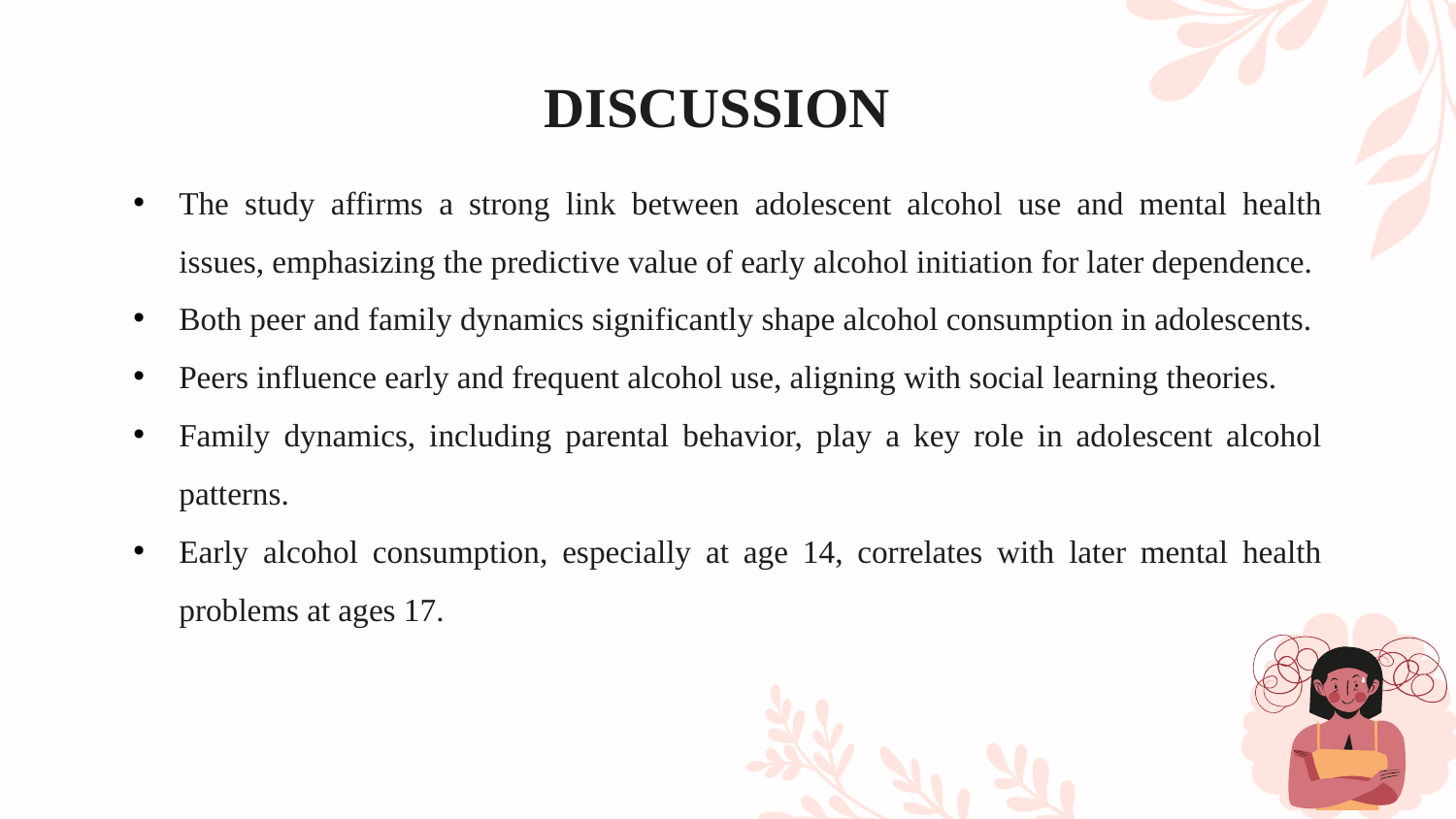

DISCUSSION
The study affirms a strong link between adolescent alcohol use and mental health issues, emphasizing the predictive value of early alcohol initiation for later dependence.
Both peer and family dynamics significantly shape alcohol consumption in adolescents.
Peers influence early and frequent alcohol use, aligning with social learning theories.
Family dynamics, including parental behavior, play a key role in adolescent alcohol patterns.
Early alcohol consumption, especially at age 14, correlates with later mental health problems at ages 17.